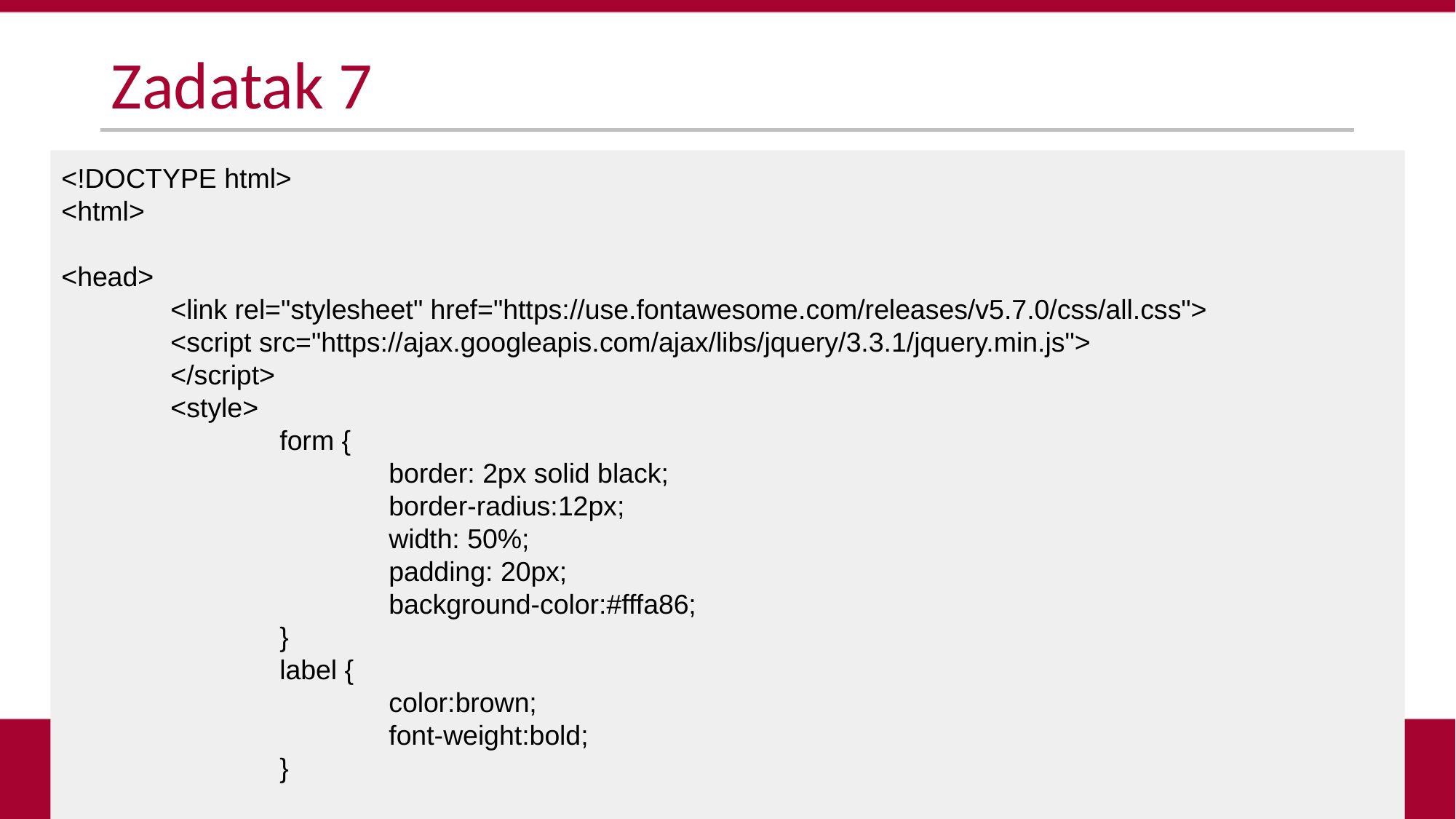

# Zadatak 7
<!DOCTYPE html>
<html>

<head>
	<link rel="stylesheet" href="https://use.fontawesome.com/releases/v5.7.0/css/all.css">
	<script src="https://ajax.googleapis.com/ajax/libs/jquery/3.3.1/jquery.min.js">
	</script>
	<style>
		form {
			border: 2px solid black;
			border-radius:12px;
			width: 50%;
			padding: 20px;
			background-color:#fffa86;
		}
		label {
			color:brown;
			font-weight:bold;
		}